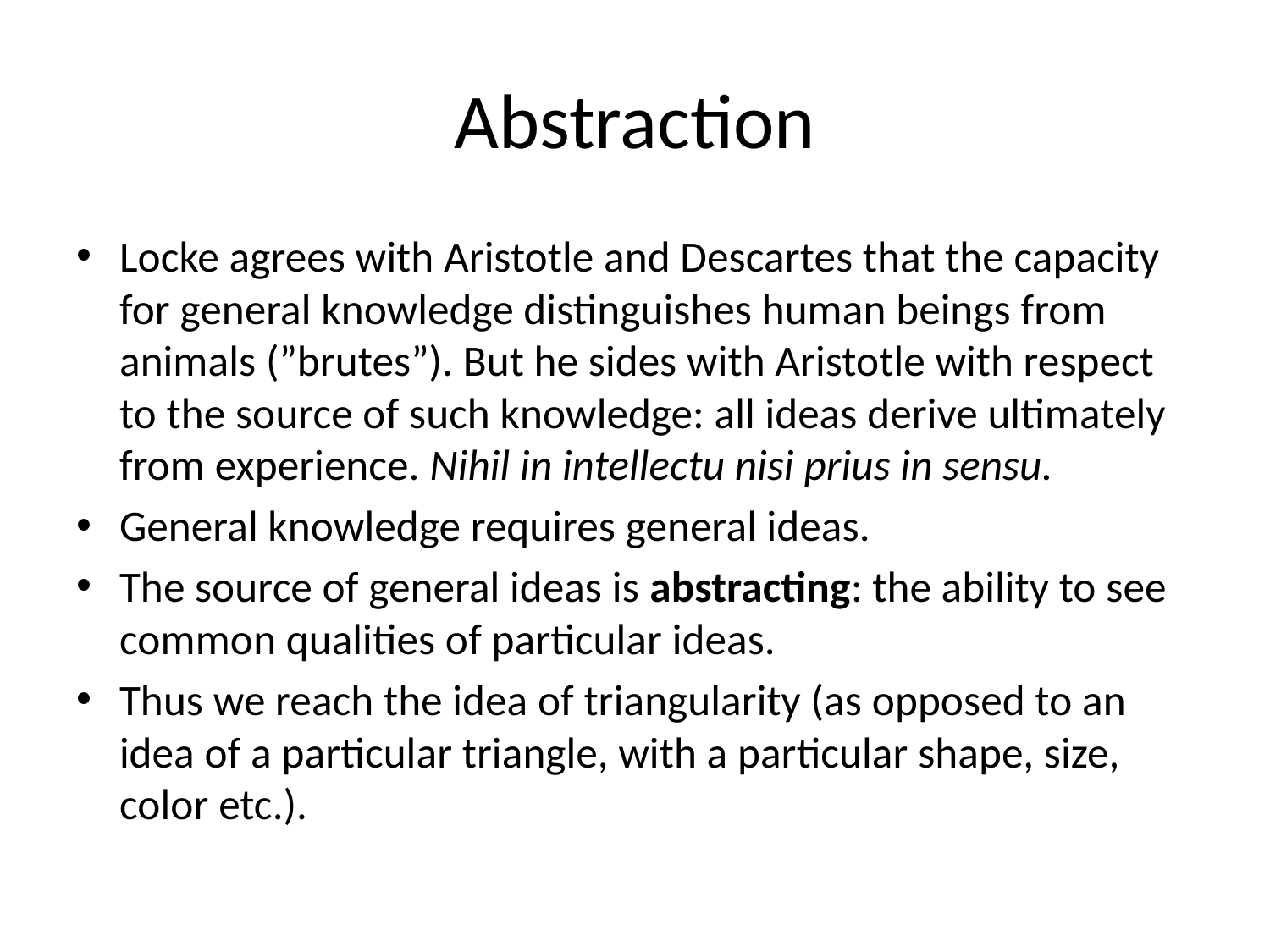

# Abstraction
Locke agrees with Aristotle and Descartes that the capacity for general knowledge distinguishes human beings from animals (”brutes”). But he sides with Aristotle with respect to the source of such knowledge: all ideas derive ultimately from experience. Nihil in intellectu nisi prius in sensu.
General knowledge requires general ideas.
The source of general ideas is abstracting: the ability to see common qualities of particular ideas.
Thus we reach the idea of triangularity (as opposed to an idea of a particular triangle, with a particular shape, size, color etc.).